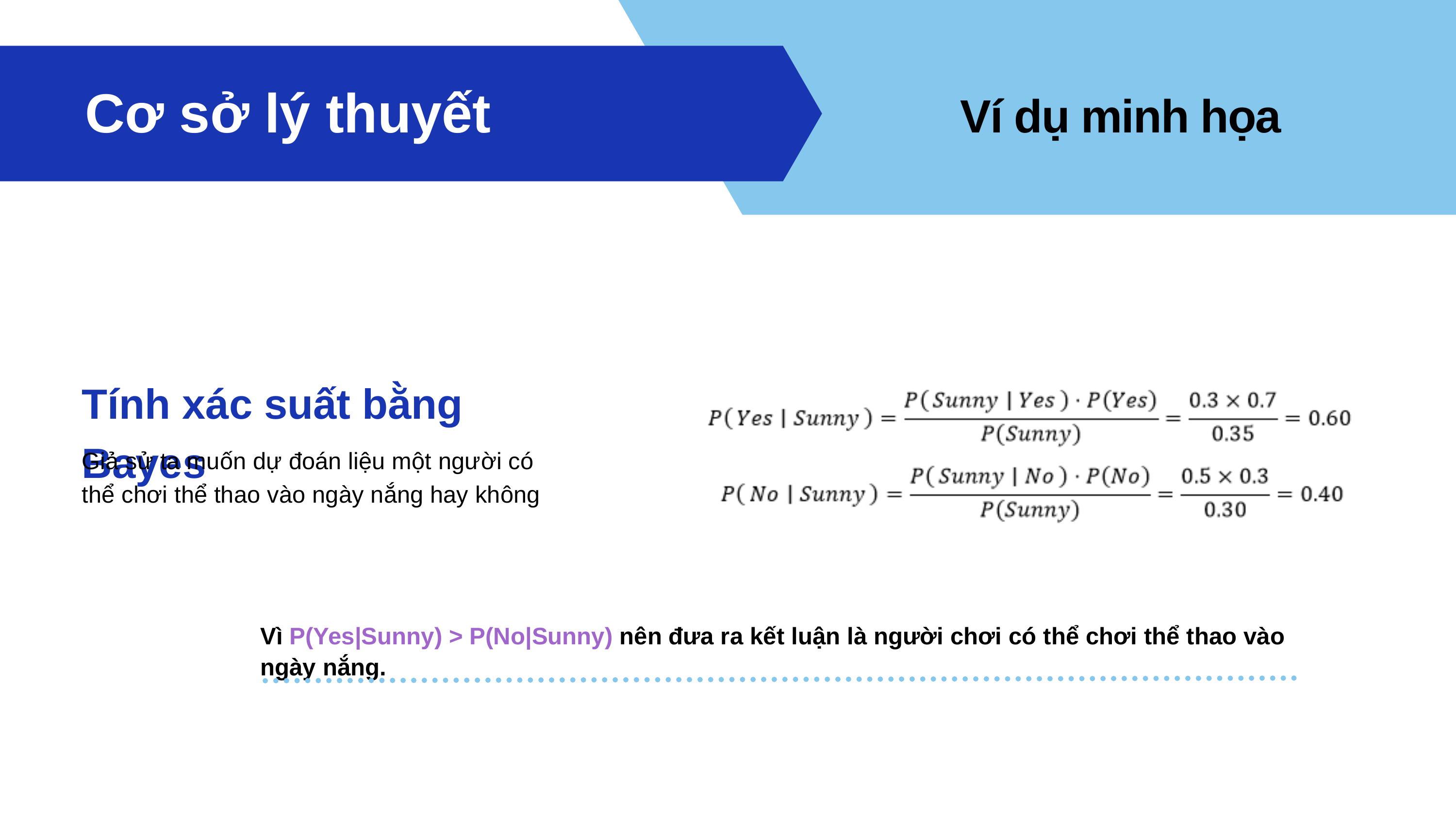

Cơ sở lý thuyết
Ví dụ minh họa
Tính xác suất bằng Bayes

Giả sử ta muốn dự đoán liệu một người có thể chơi thể thao vào ngày nắng hay không

Vì P(Yes|Sunny) > P(No|Sunny) nên đưa ra kết luận là người chơi có thể chơi thể thao vào ngày nắng.